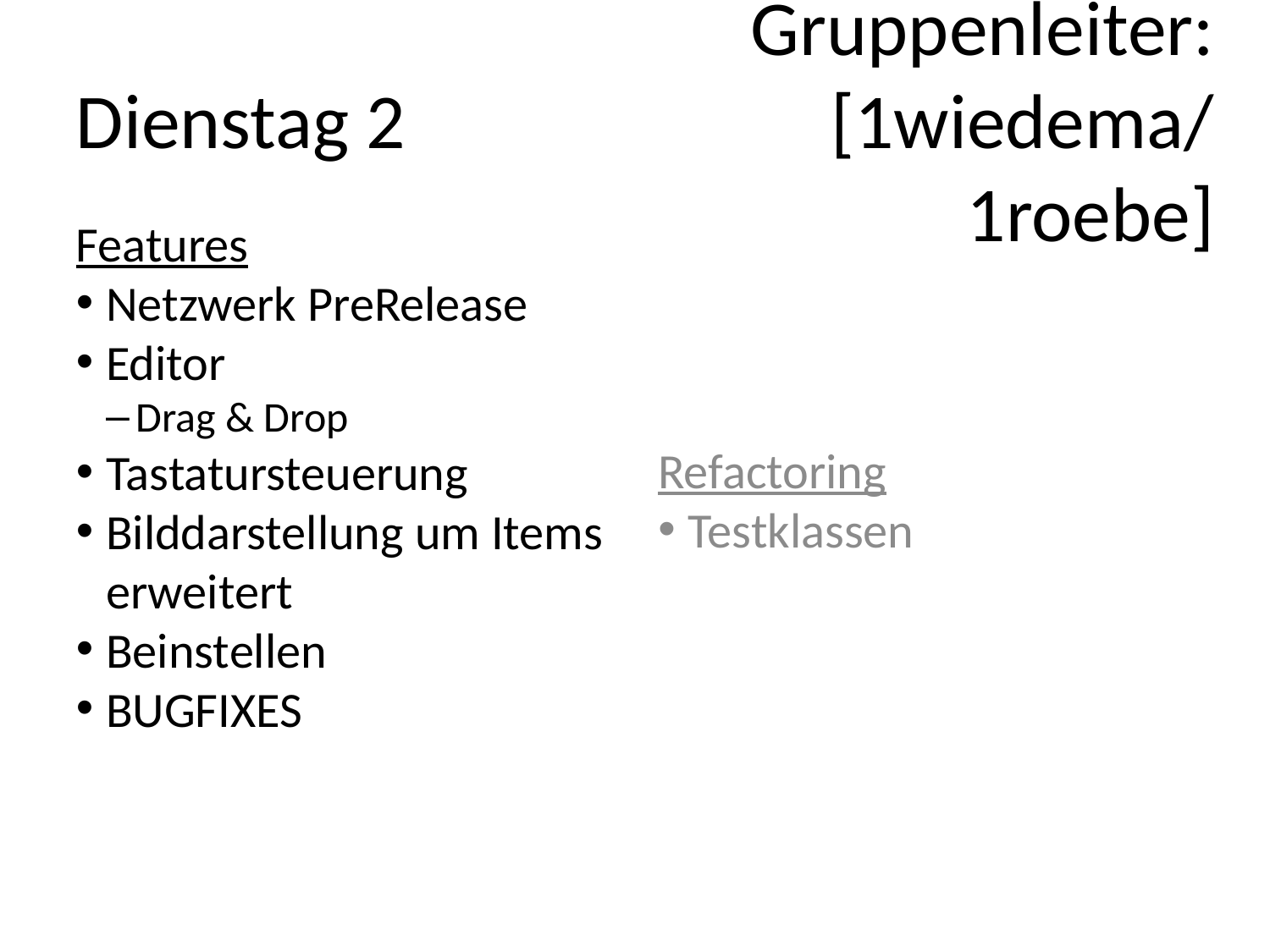

Gruppenleiter:
[1wiedema/1roebe]
Dienstag 2
Features
Netzwerk PreRelease
Editor
Drag & Drop
Tastatursteuerung
Bilddarstellung um Items erweitert
Beinstellen
BUGFIXES
Refactoring
Testklassen